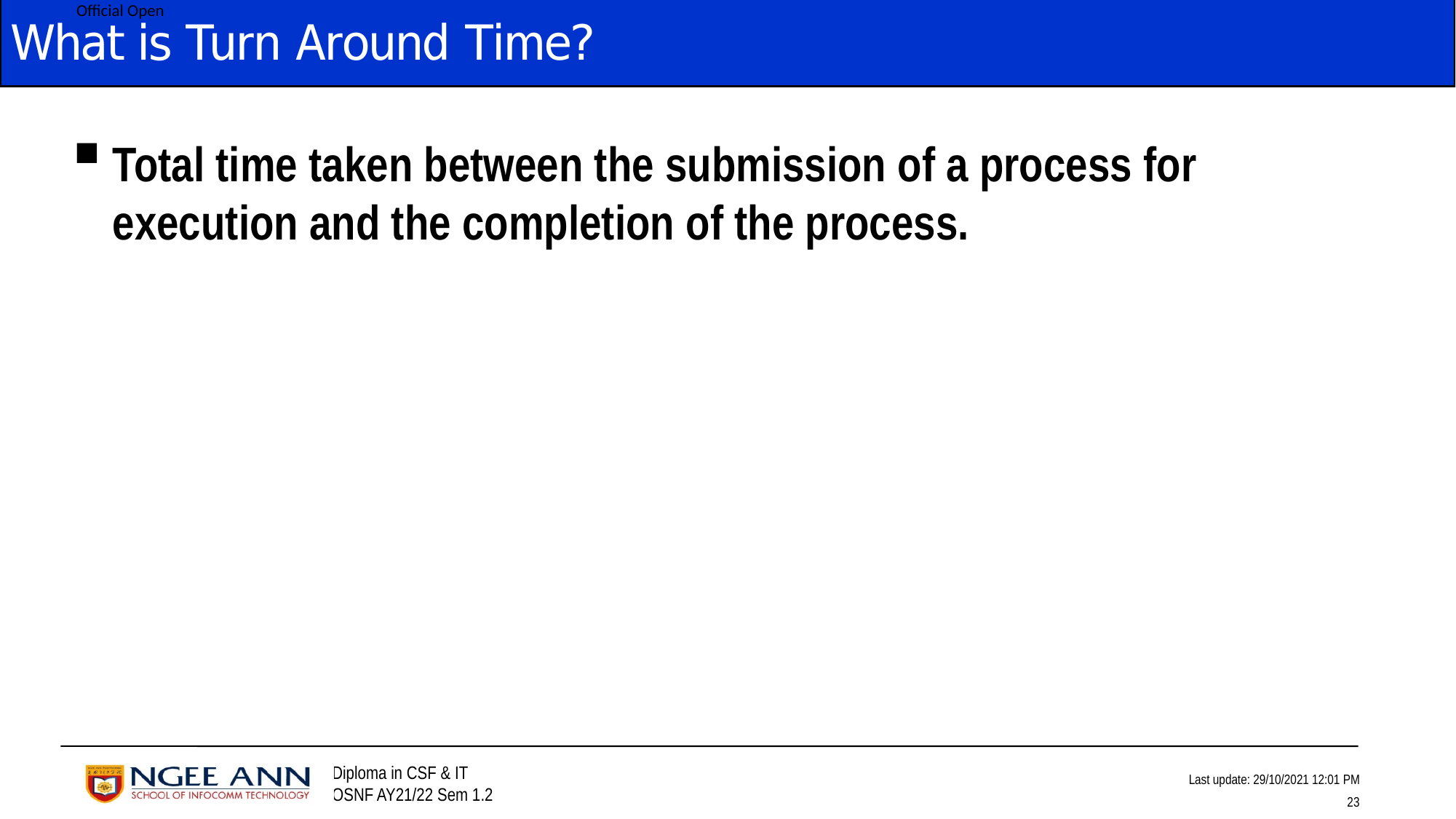

# What is Turn Around Time?
Total time taken between the submission of a process for execution and the completion of the process.